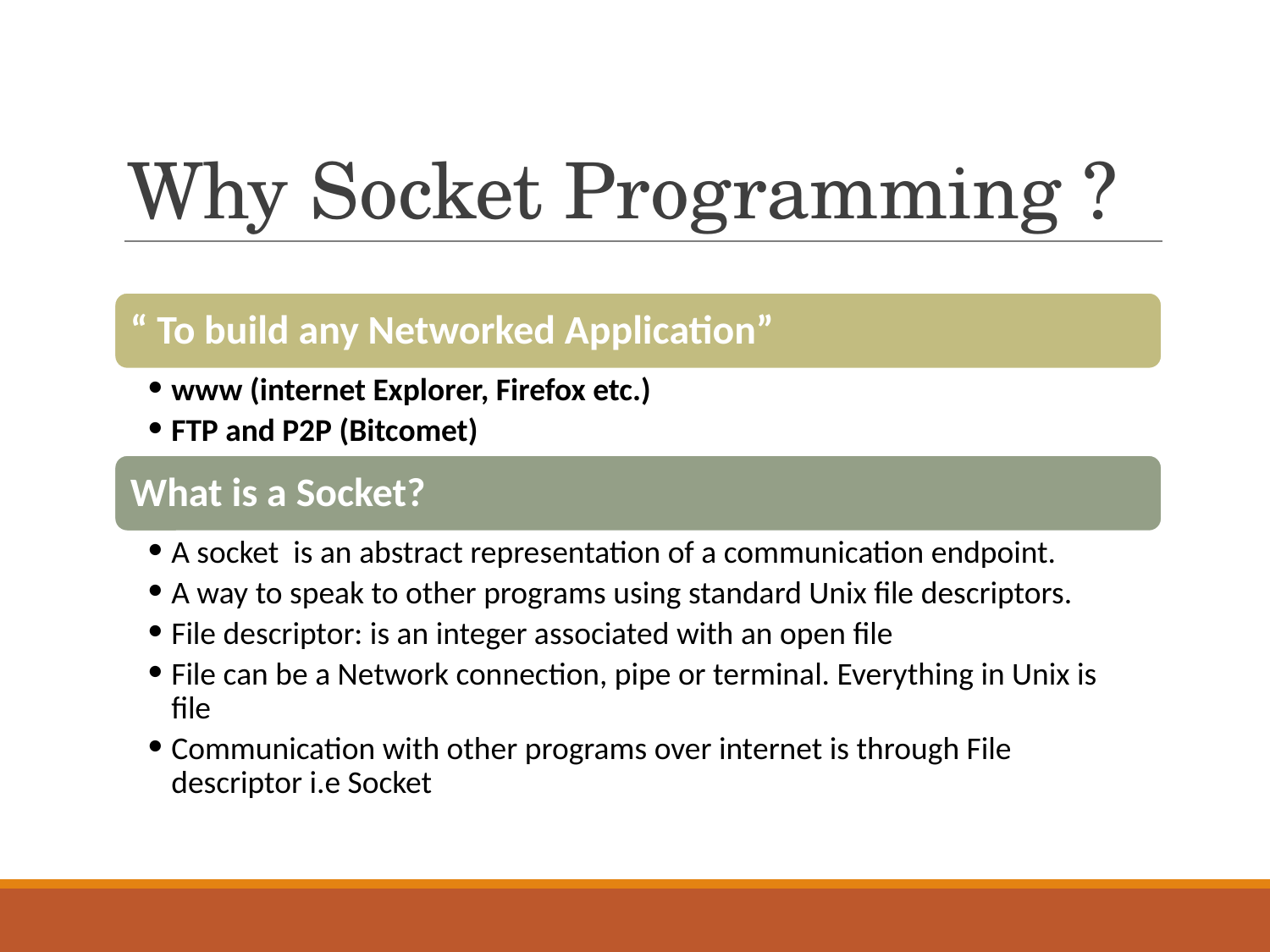

# Why Socket Programming ?

“ To build any Networked Application”

www (internet Explorer, Firefox etc.)
FTP and P2P (Bitcomet)

What is a Socket?

A socket  is an abstract representation of a communication endpoint.
A way to speak to other programs using standard Unix file descriptors.
File descriptor: is an integer associated with an open file
File can be a Network connection, pipe or terminal. Everything in Unix is file
Communication with other programs over internet is through File descriptor i.e Socket